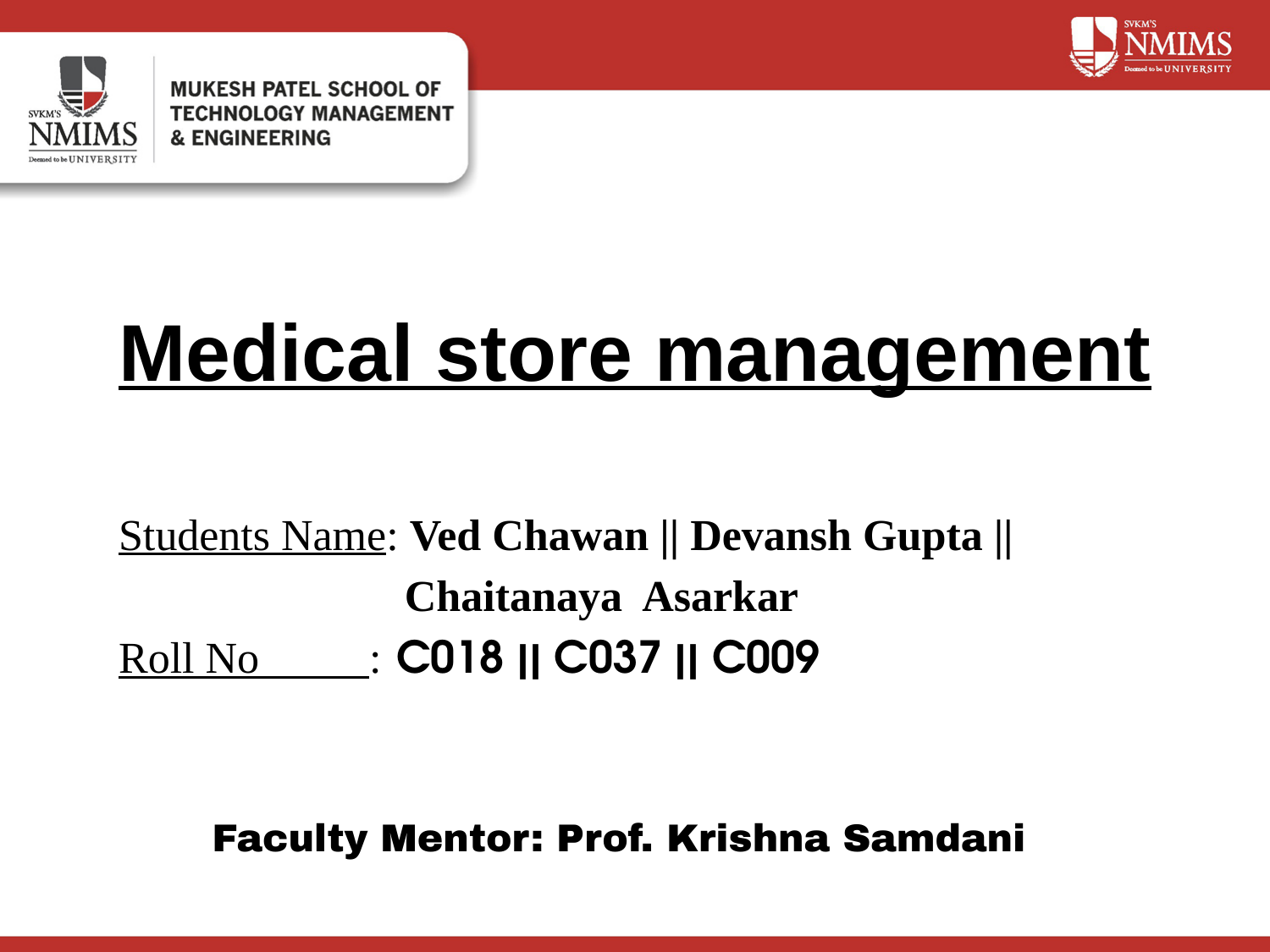

# Medical store management
Students Name: Ved Chawan || Devansh Gupta ||
                          Chaitanaya  Asarkar
Roll No          : C018 || C037 || C009

Faculty Mentor: Prof. Krishna Samdani